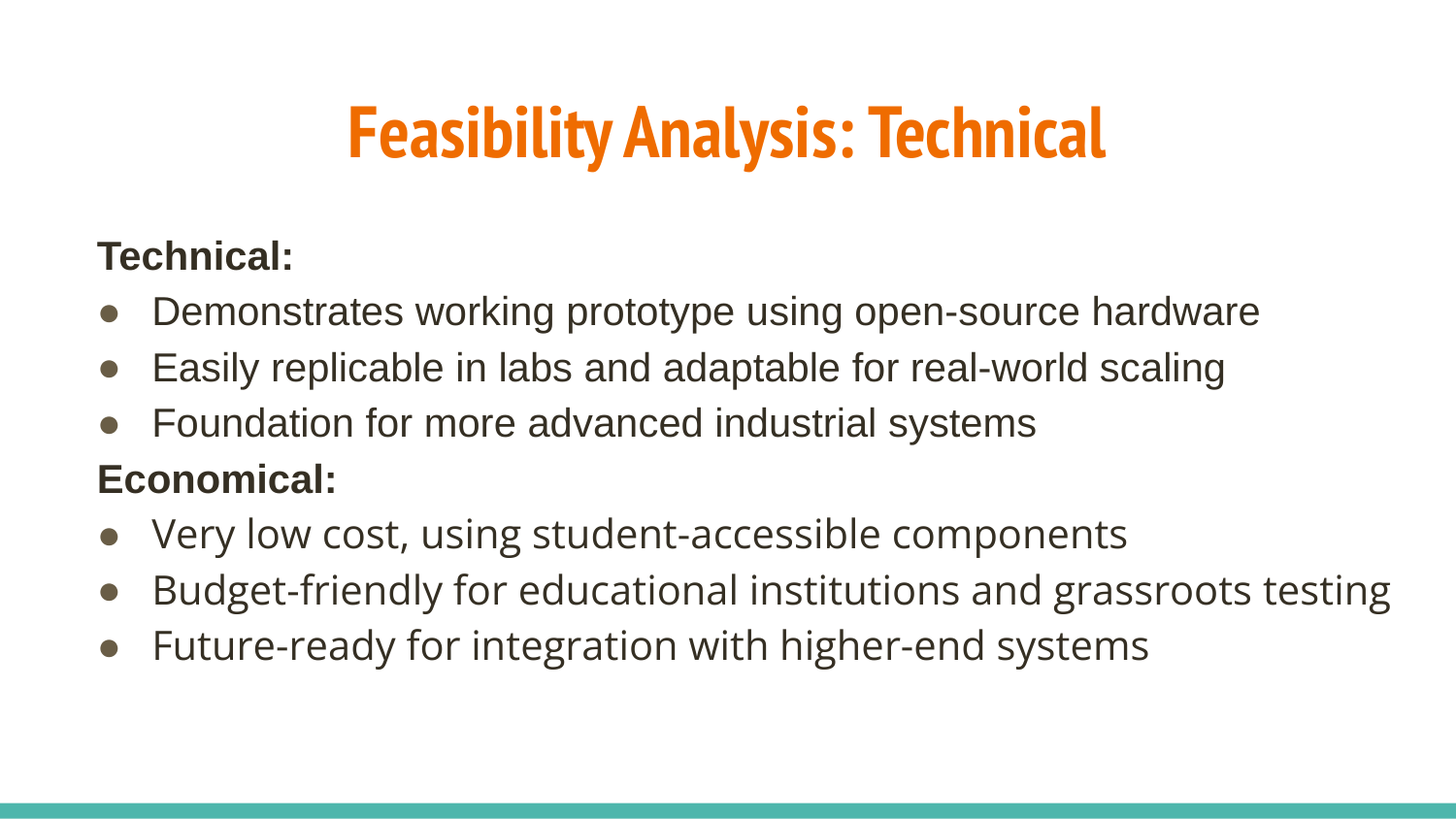

# Feasibility Analysis: Technical
Technical:
Demonstrates working prototype using open-source hardware
Easily replicable in labs and adaptable for real-world scaling
Foundation for more advanced industrial systems
Economical:
Very low cost, using student-accessible components
Budget-friendly for educational institutions and grassroots testing
Future-ready for integration with higher-end systems